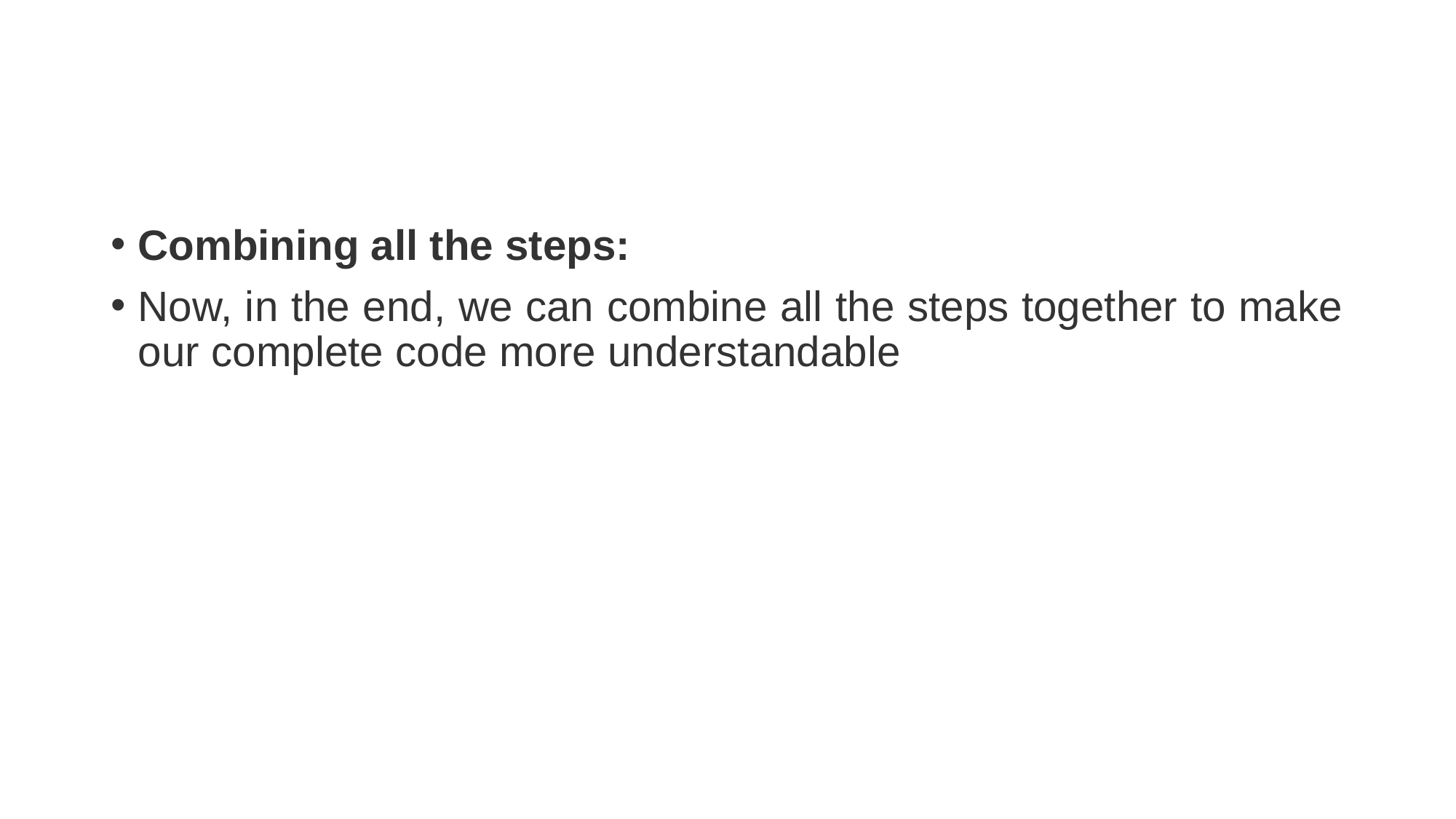

#
Combining all the steps:
Now, in the end, we can combine all the steps together to make our complete code more understandable